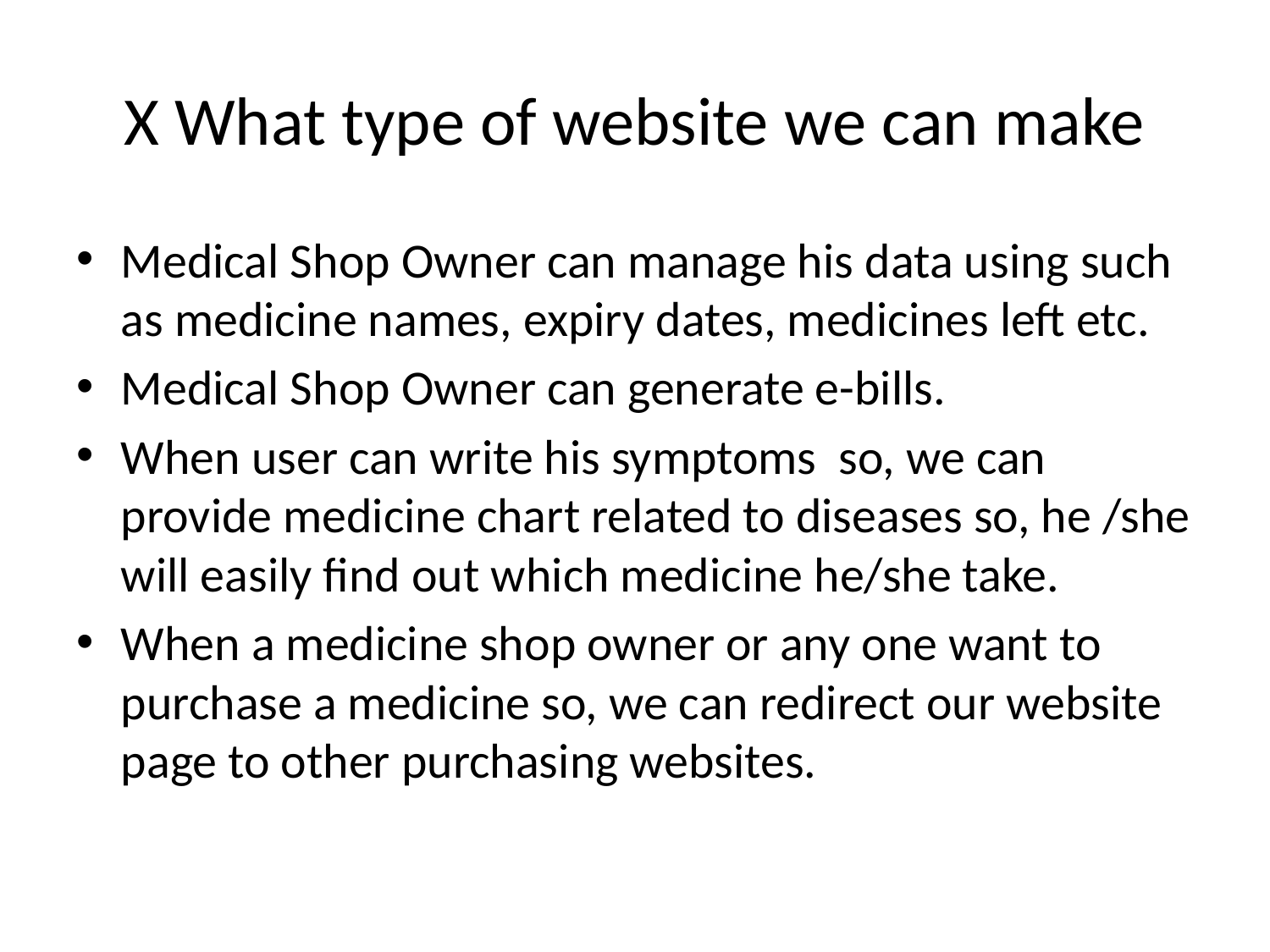

# X What type of website we can make
Medical Shop Owner can manage his data using such as medicine names, expiry dates, medicines left etc.
Medical Shop Owner can generate e-bills.
When user can write his symptoms  so, we can provide medicine chart related to diseases so, he /she will easily find out which medicine he/she take.
When a medicine shop owner or any one want to purchase a medicine so, we can redirect our website page to other purchasing websites.